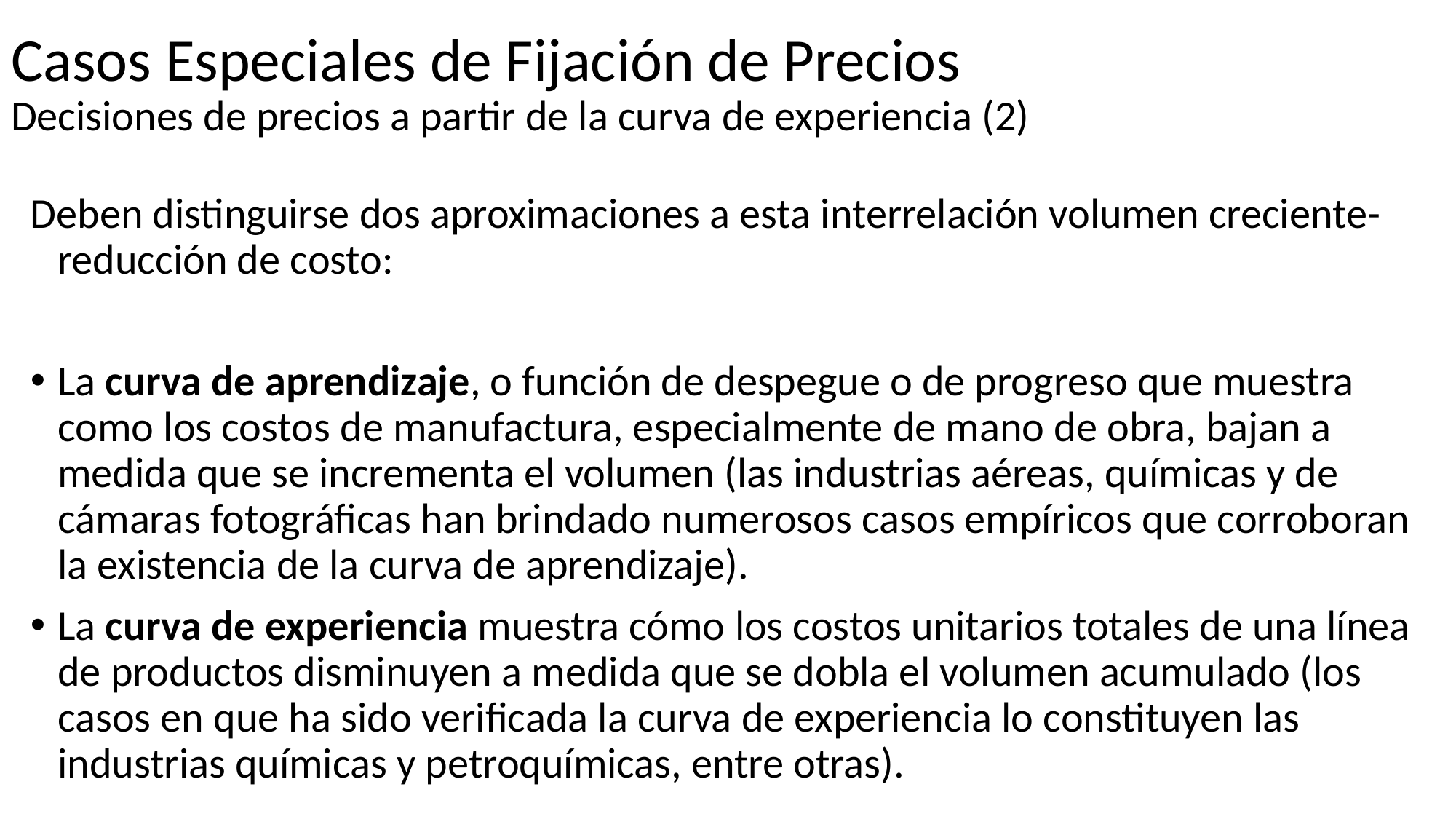

# Casos Especiales de Fijación de Precios Decisiones de precios a partir de la curva de experiencia (2)
Deben distinguirse dos aproximaciones a esta interrelación volumen creciente-reducción de costo:

La curva de aprendizaje, o función de despegue o de progreso que muestra como los costos de manufactura, especialmente de mano de obra, bajan a medida que se incrementa el volumen (las industrias aéreas, químicas y de cámaras fotográficas han brindado numerosos casos empíricos que corroboran la existencia de la curva de aprendizaje).
La curva de experiencia muestra cómo los costos unitarios totales de una línea de productos disminuyen a medida que se dobla el volumen acumulado (los casos en que ha sido verificada la curva de experiencia lo constituyen las industrias químicas y petroquímicas, entre otras).